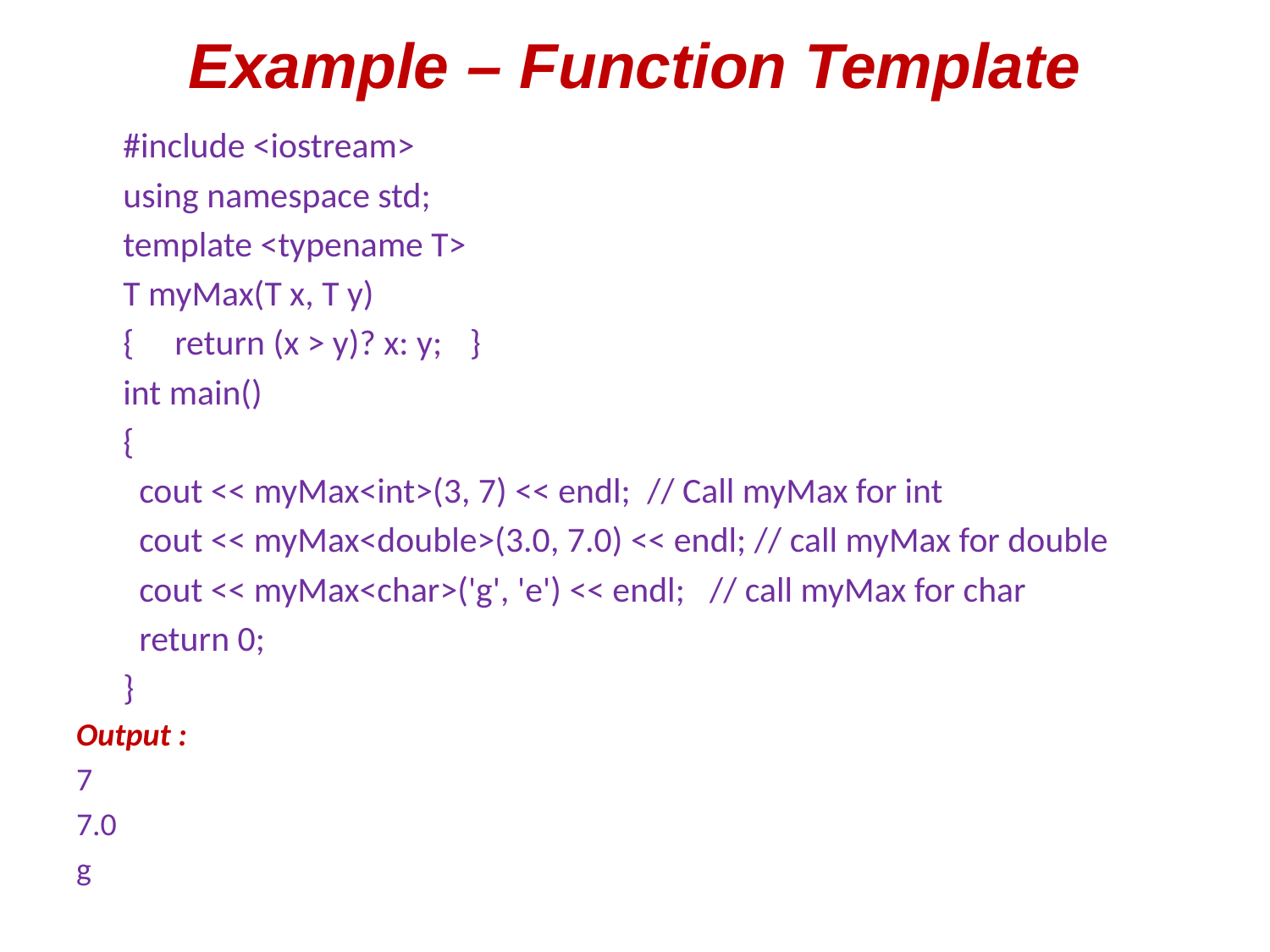

# Example – Function Template
	#include <iostream>
	using namespace std;
	template <typename T>
	T myMax(T x, T y)
	{     return (x > y)? x: y;  	}
  	int main()
	{
	  cout << myMax<int>(3, 7) << endl;  // Call myMax for int
	  cout << myMax<double>(3.0, 7.0) << endl; // call myMax for double
	  cout << myMax<char>('g', 'e') << endl;   // call myMax for char
	  return 0;
	}
Output :
7
7.0
g